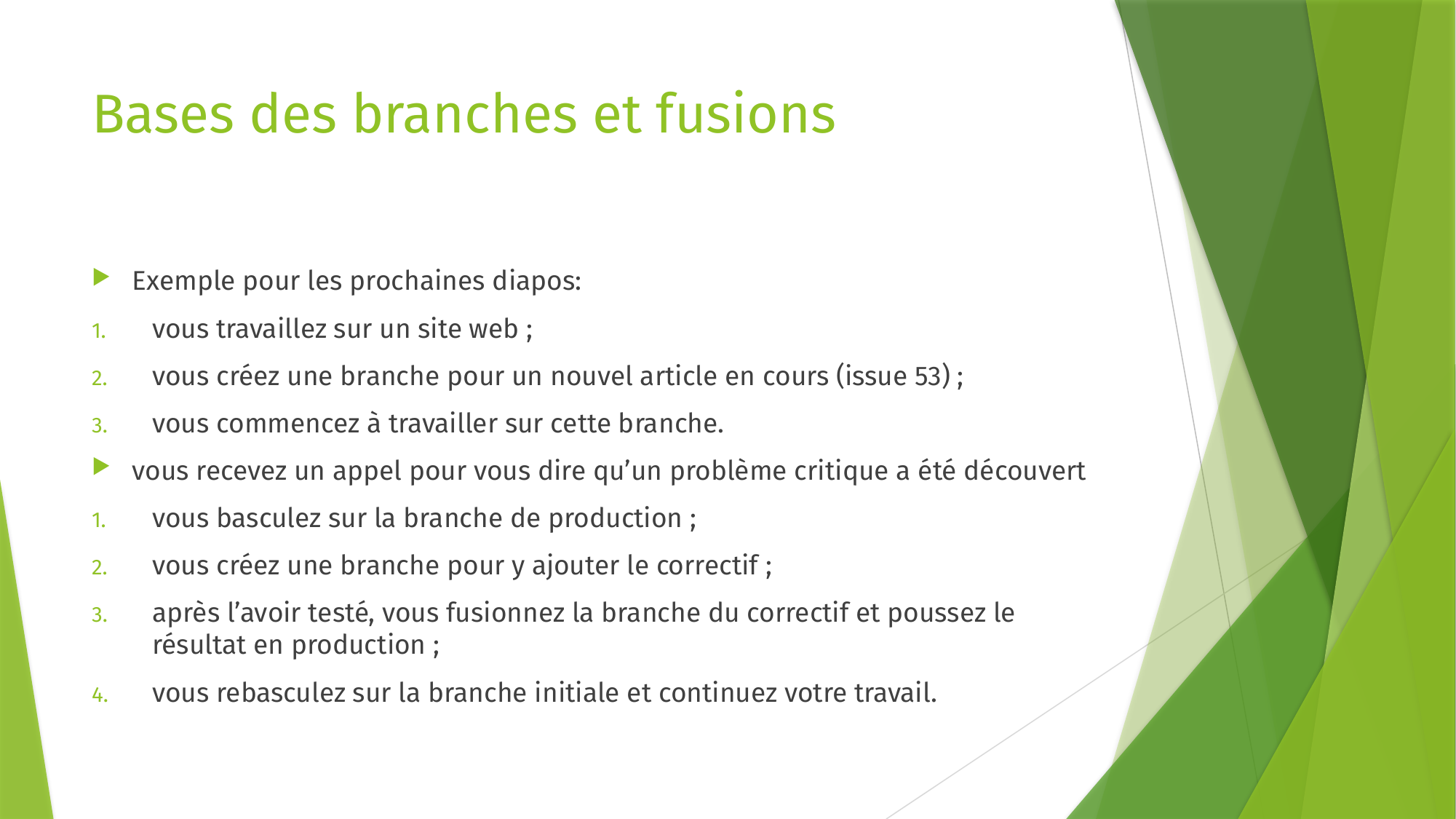

# Bases des branches et fusions
Exemple pour les prochaines diapos:
vous travaillez sur un site web ;
vous créez une branche pour un nouvel article en cours (issue 53) ;
vous commencez à travailler sur cette branche.
vous recevez un appel pour vous dire qu’un problème critique a été découvert
vous basculez sur la branche de production ;
vous créez une branche pour y ajouter le correctif ;
après l’avoir testé, vous fusionnez la branche du correctif et poussez le résultat en production ;
vous rebasculez sur la branche initiale et continuez votre travail.